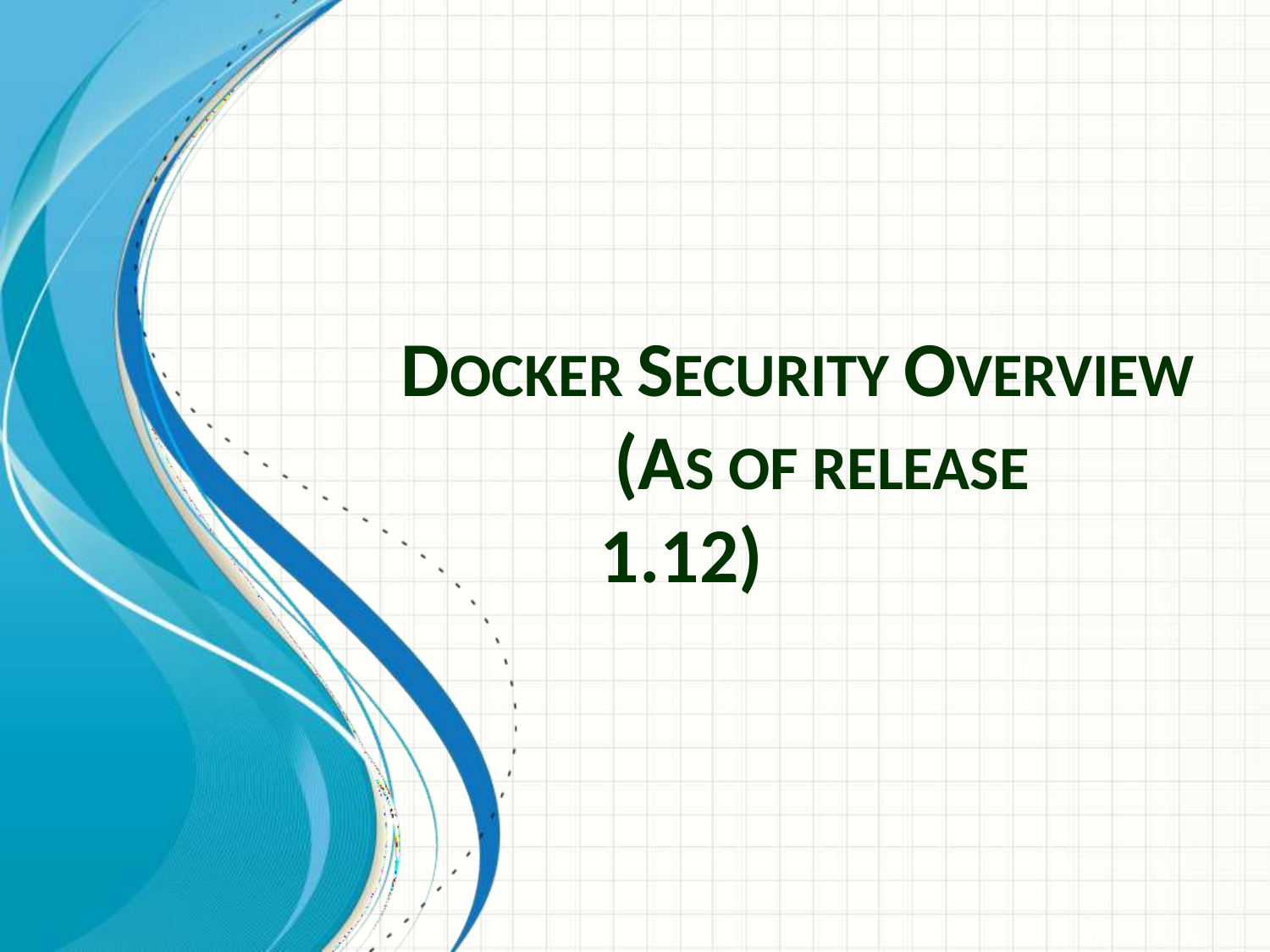

# DOCKER SECURITY OVERVIEW  (AS OF RELEASE 1.12)